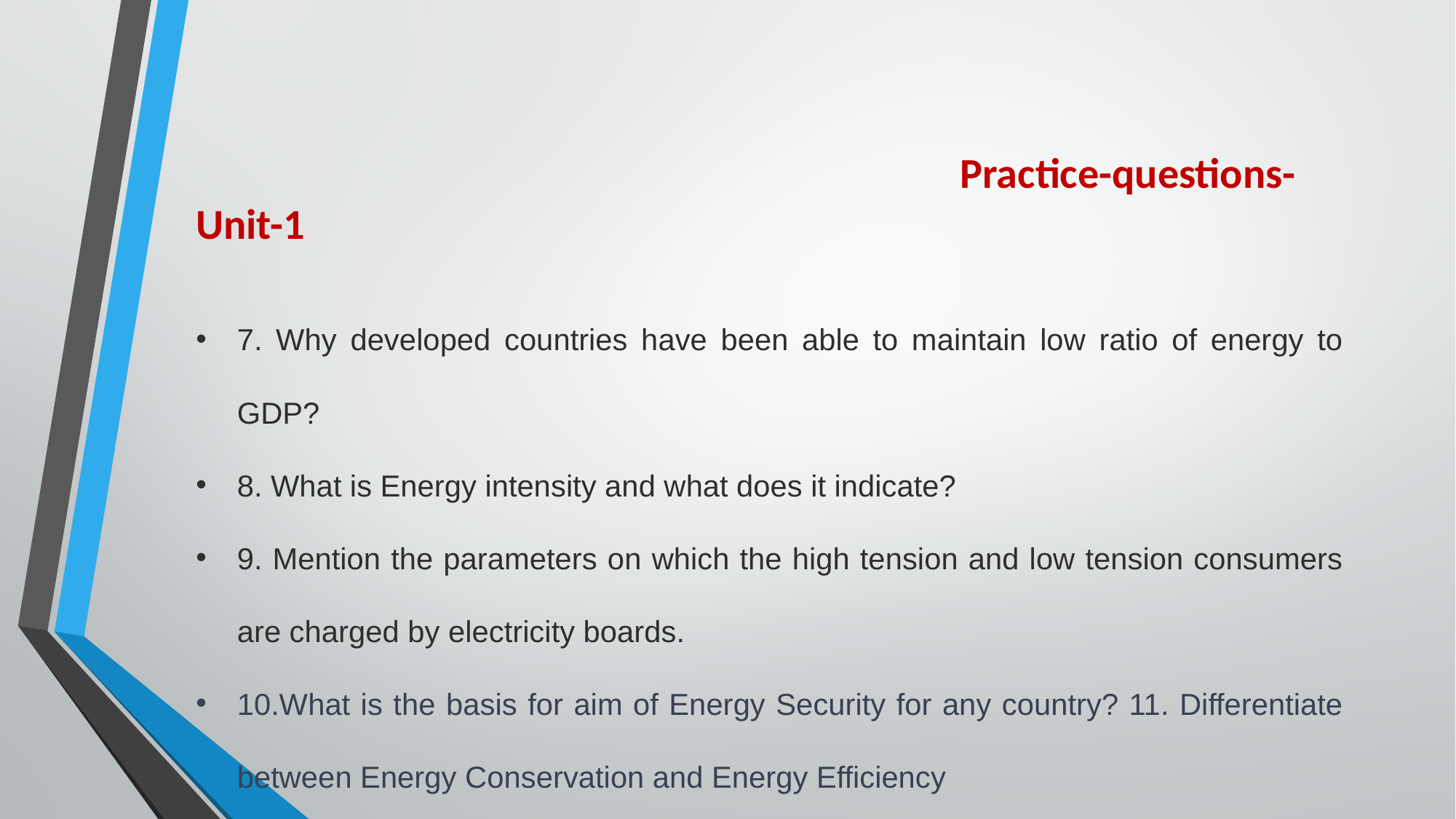

Practice-questions-Unit-1

7. Why developed countries have been able to maintain low ratio of energy to GDP?
8. What is Energy intensity and what does it indicate?
9. Mention the parameters on which the high tension and low tension consumers are charged by electricity boards.
10.What is the basis for aim of Energy Security for any country? 11. Differentiate between Energy Conservation and Energy Efficiency
12.State the importance of ‘TOD’ tariff